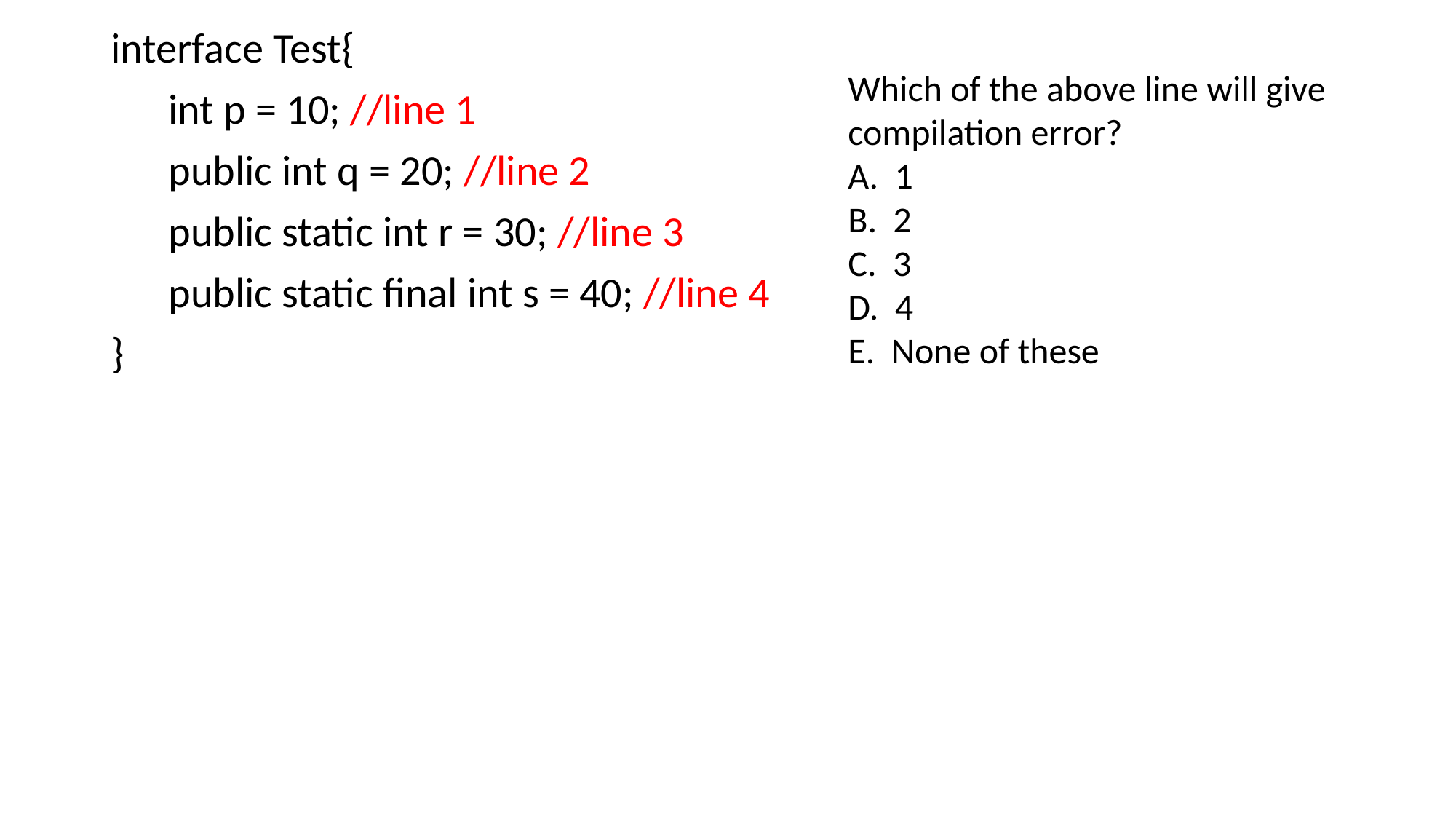

interface Test{
      int p = 10; //line 1
      public int q = 20; //line 2
      public static int r = 30; //line 3
      public static final int s = 40; //line 4
}
Which of the above line will give compilation error?
A.  1
B.  2
C.  3
D.  4
E.  None of these